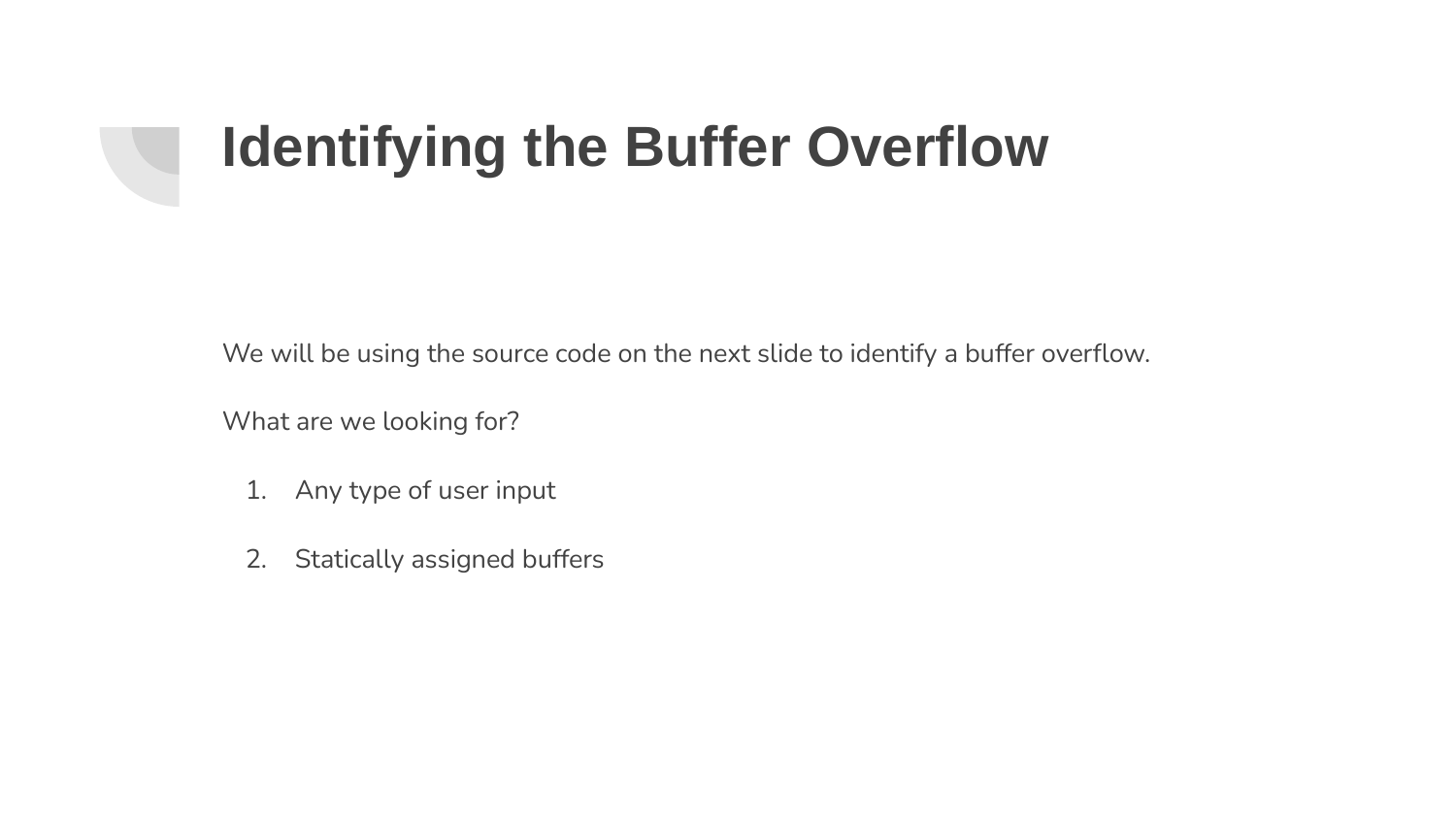

# Identifying the Buffer Overflow
We will be using the source code on the next slide to identify a buffer overflow.
What are we looking for?
Any type of user input
Statically assigned buffers